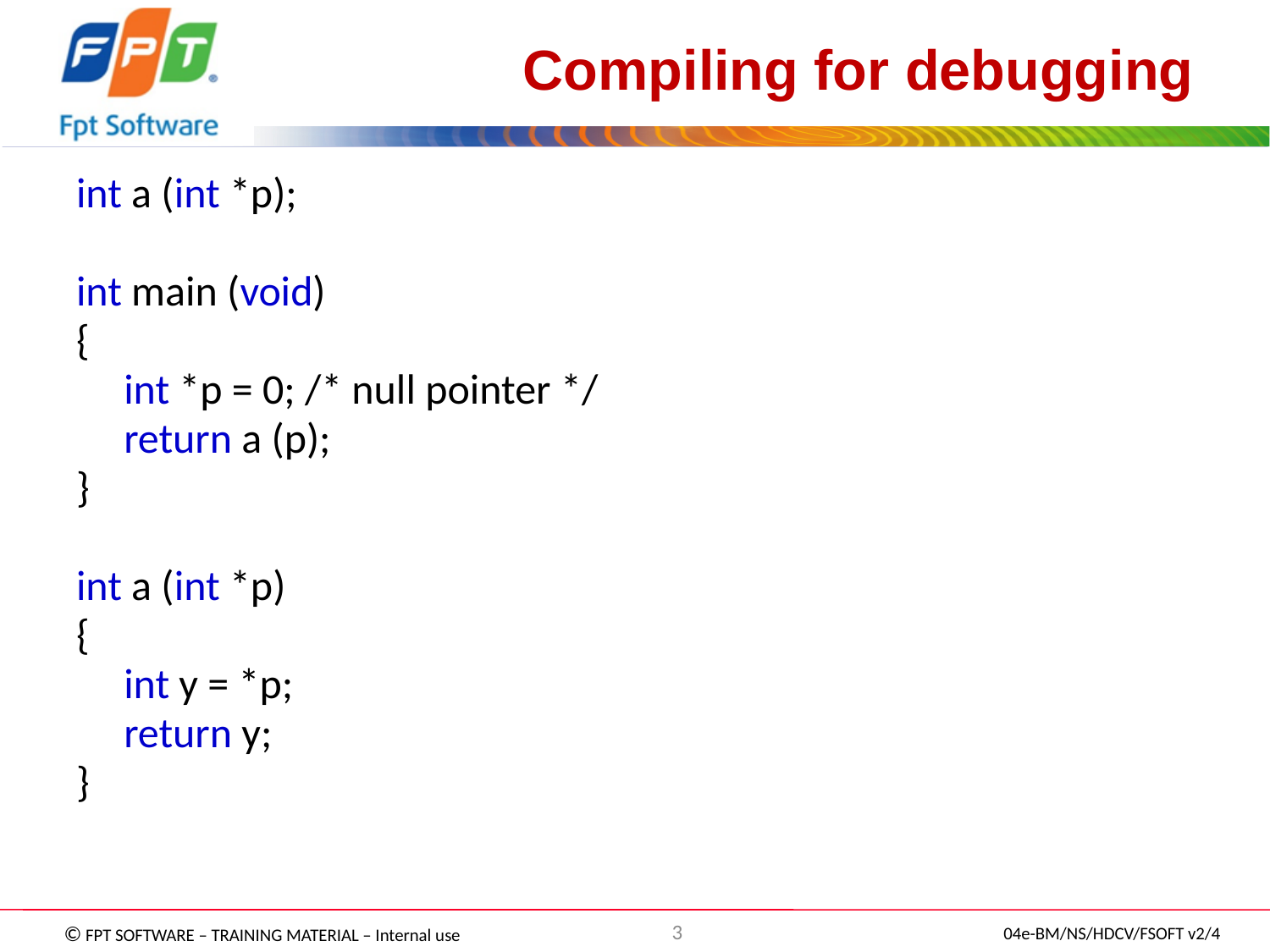

# Compiling for debugging
int a (int *p);

int main (void)
{
	int *p = 0; /* null pointer */
	return a (p);
}

int a (int *p)
{
	int y = *p;
	return y;
}
3